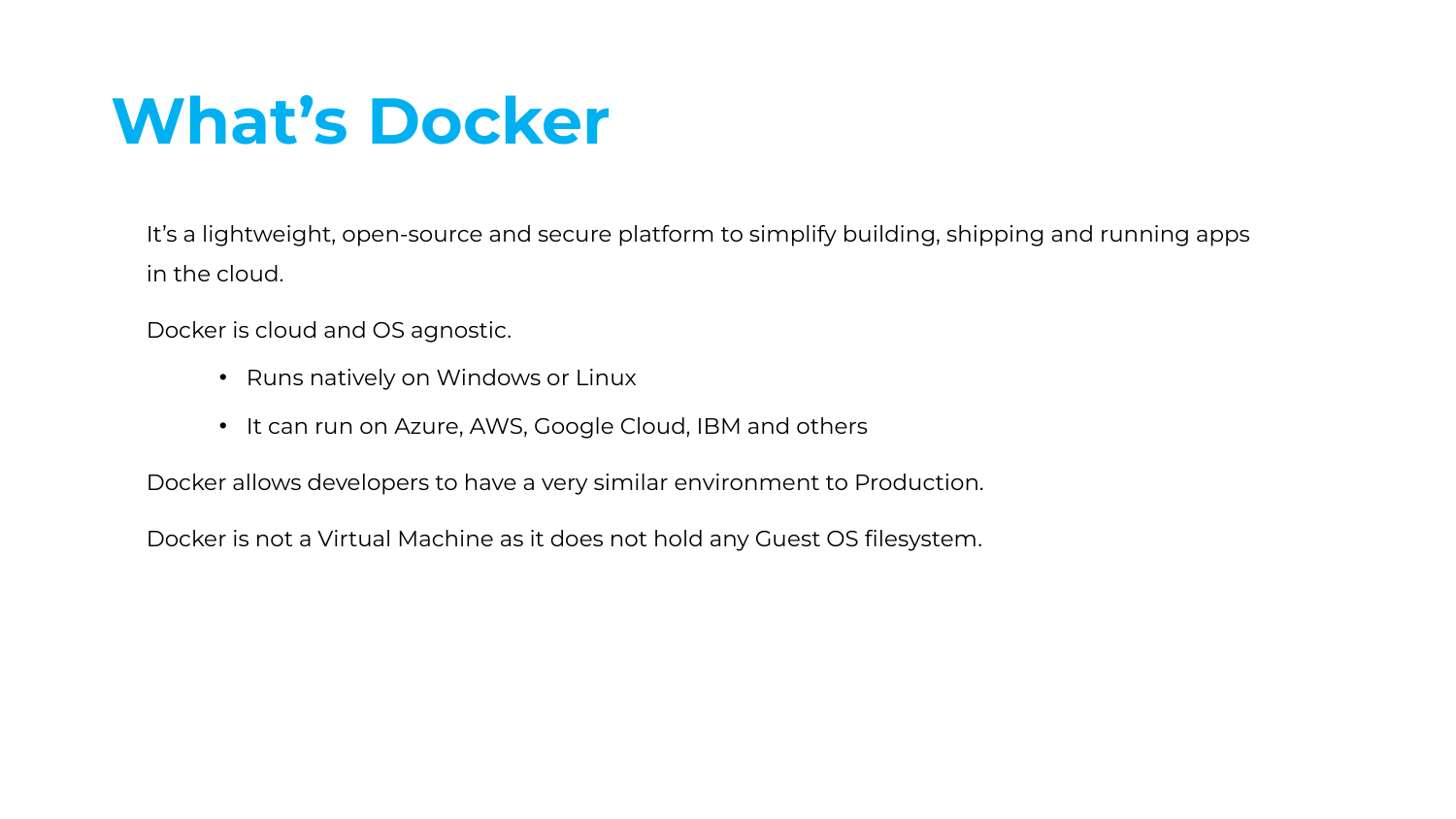

# What’s Docker
It’s a lightweight, open-source and secure platform to simplify building, shipping and running apps in the cloud.
Docker is cloud and OS agnostic.
Runs natively on Windows or Linux
It can run on Azure, AWS, Google Cloud, IBM and others
Docker allows developers to have a very similar environment to Production.
Docker is not a Virtual Machine as it does not hold any Guest OS filesystem.